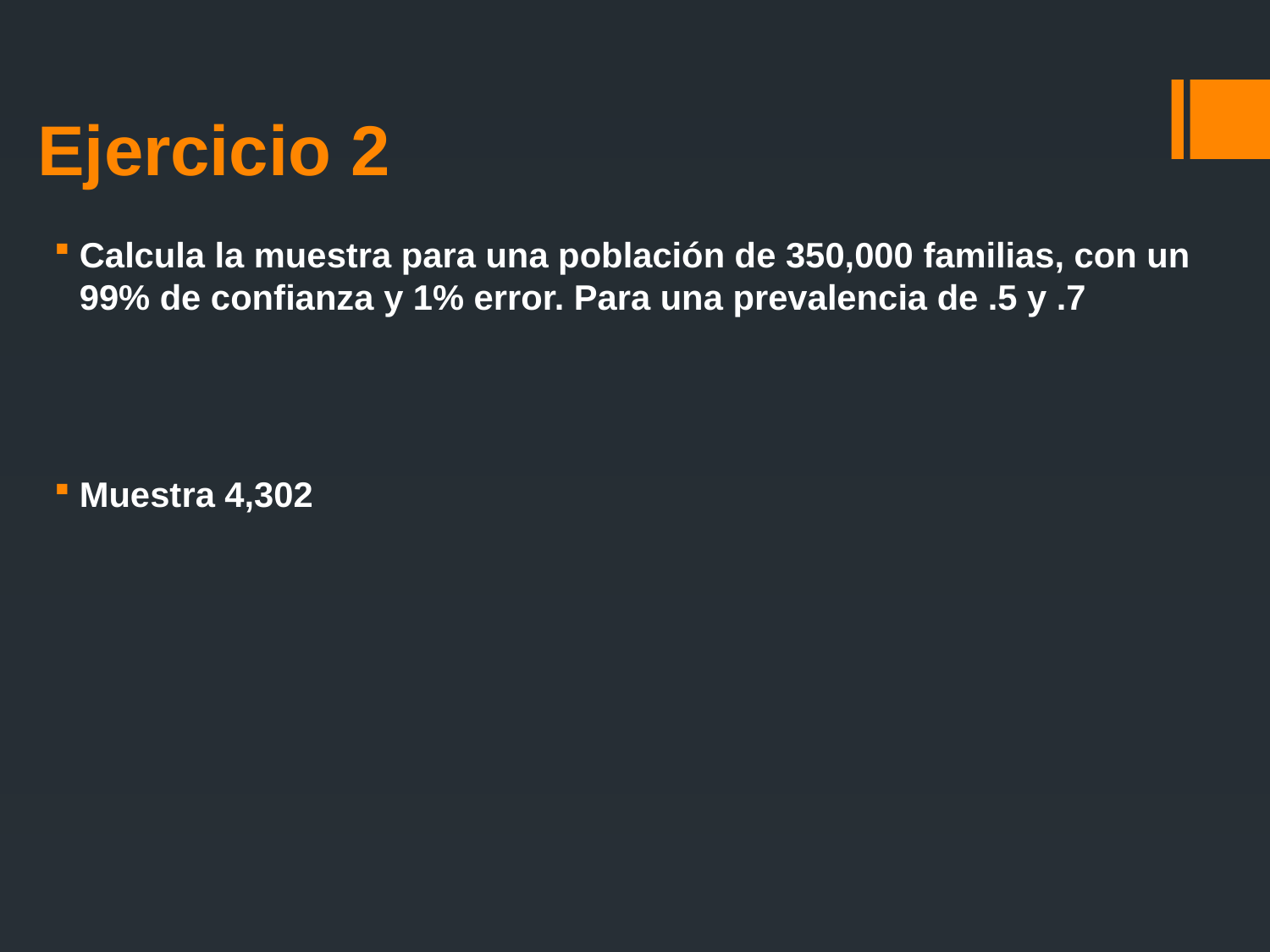

# Ejercicio 2
Calcula la muestra para una población de 350,000 familias, con un 99% de confianza y 1% error. Para una prevalencia de .5 y .7

Muestra 4,302